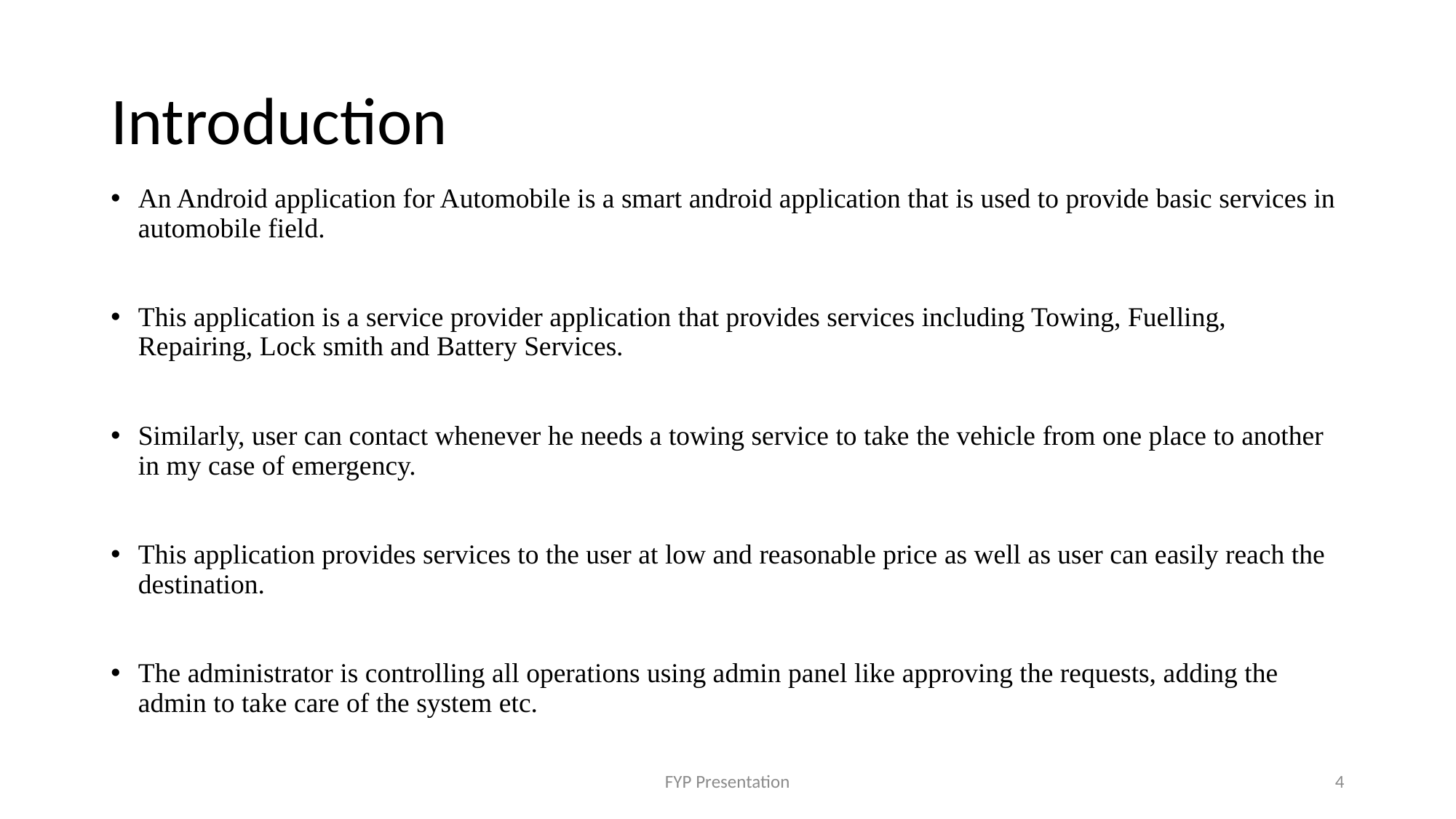

# Introduction
An Android application for Automobile is a smart android application that is used to provide basic services in automobile field.

This application is a service provider application that provides services including Towing, Fuelling, Repairing, Lock smith and Battery Services.

Similarly, user can contact whenever he needs a towing service to take the vehicle from one place to another in my case of emergency.

This application provides services to the user at low and reasonable price as well as user can easily reach the destination.

The administrator is controlling all operations using admin panel like approving the requests, adding the admin to take care of the system etc.
FYP Presentation
4